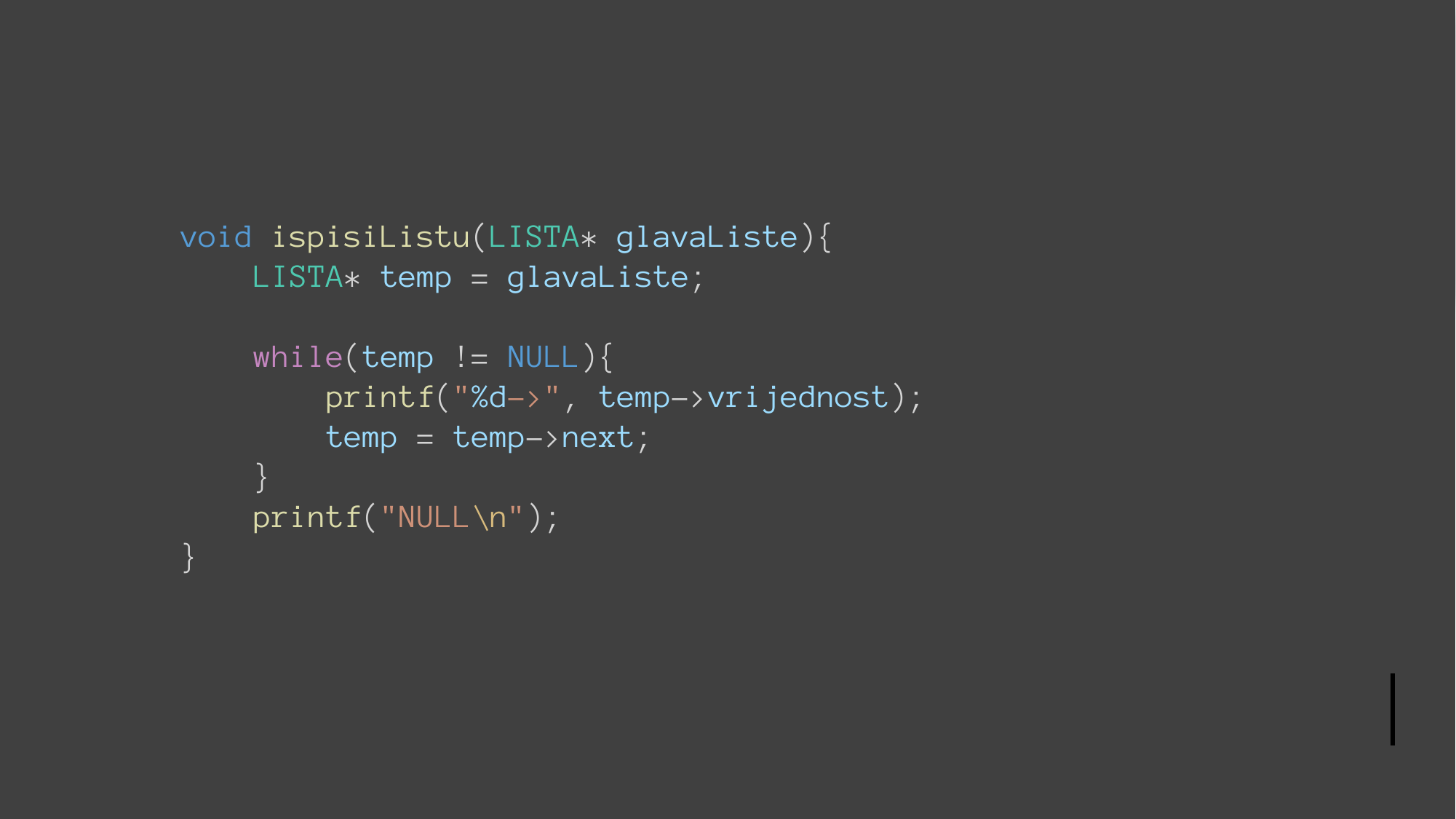

void ispisiListu(LISTA* glavaListe){
    LISTA* temp = glavaListe;
    while(temp != NULL){
        printf("%d->", temp->vrijednost);
        temp = temp->next;
    }
    printf("NULL\n");
}